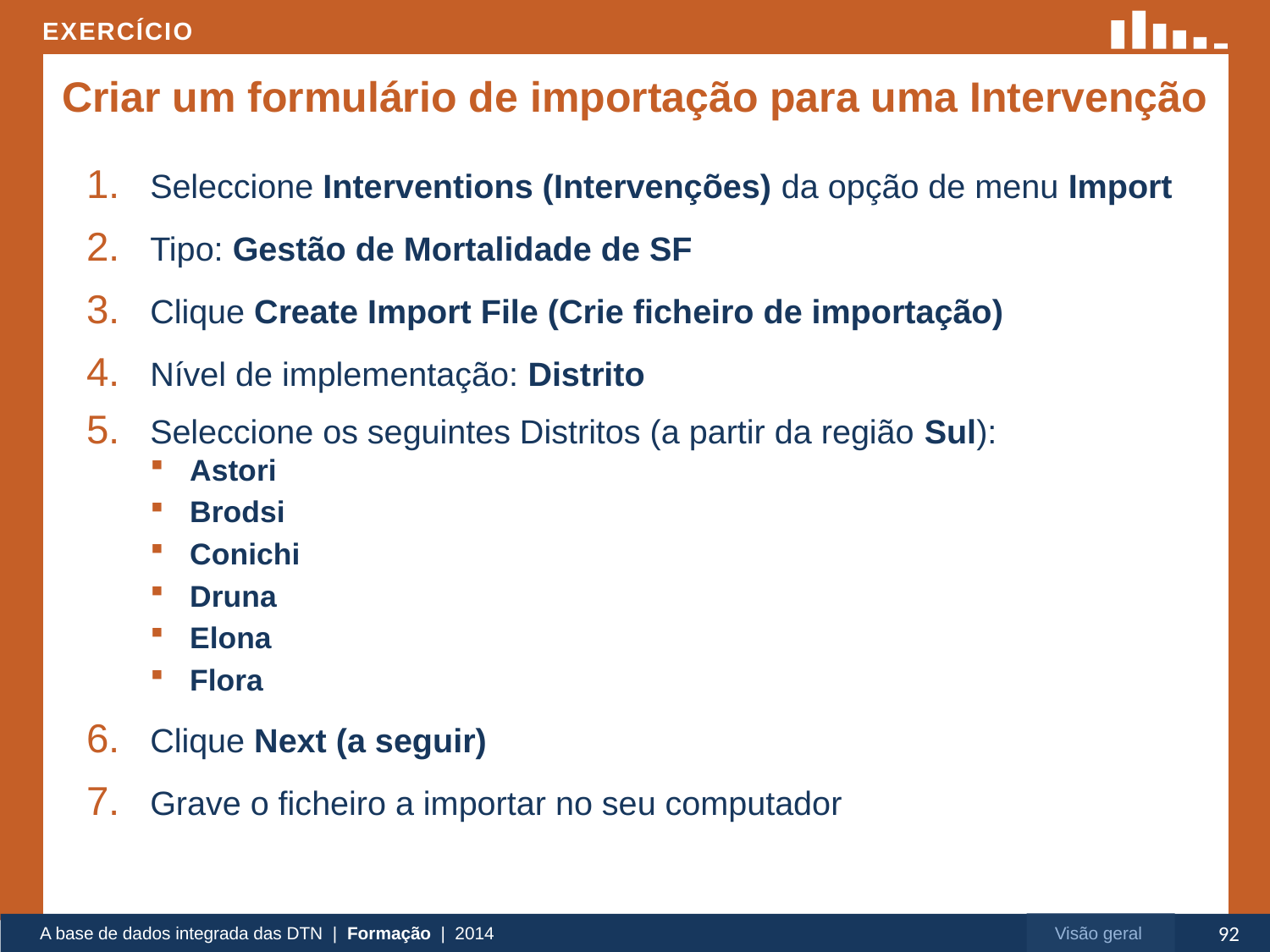

# Criar um formulário de importação para uma Intervenção
Seleccione Interventions (Intervenções) da opção de menu Import
Tipo: Gestão de Mortalidade de SF
Clique Create Import File (Crie ficheiro de importação)
Nível de implementação: Distrito
Seleccione os seguintes Distritos (a partir da região Sul):
Astori
Brodsi
Conichi
Druna
Elona
Flora
Clique Next (a seguir)
Grave o ficheiro a importar no seu computador